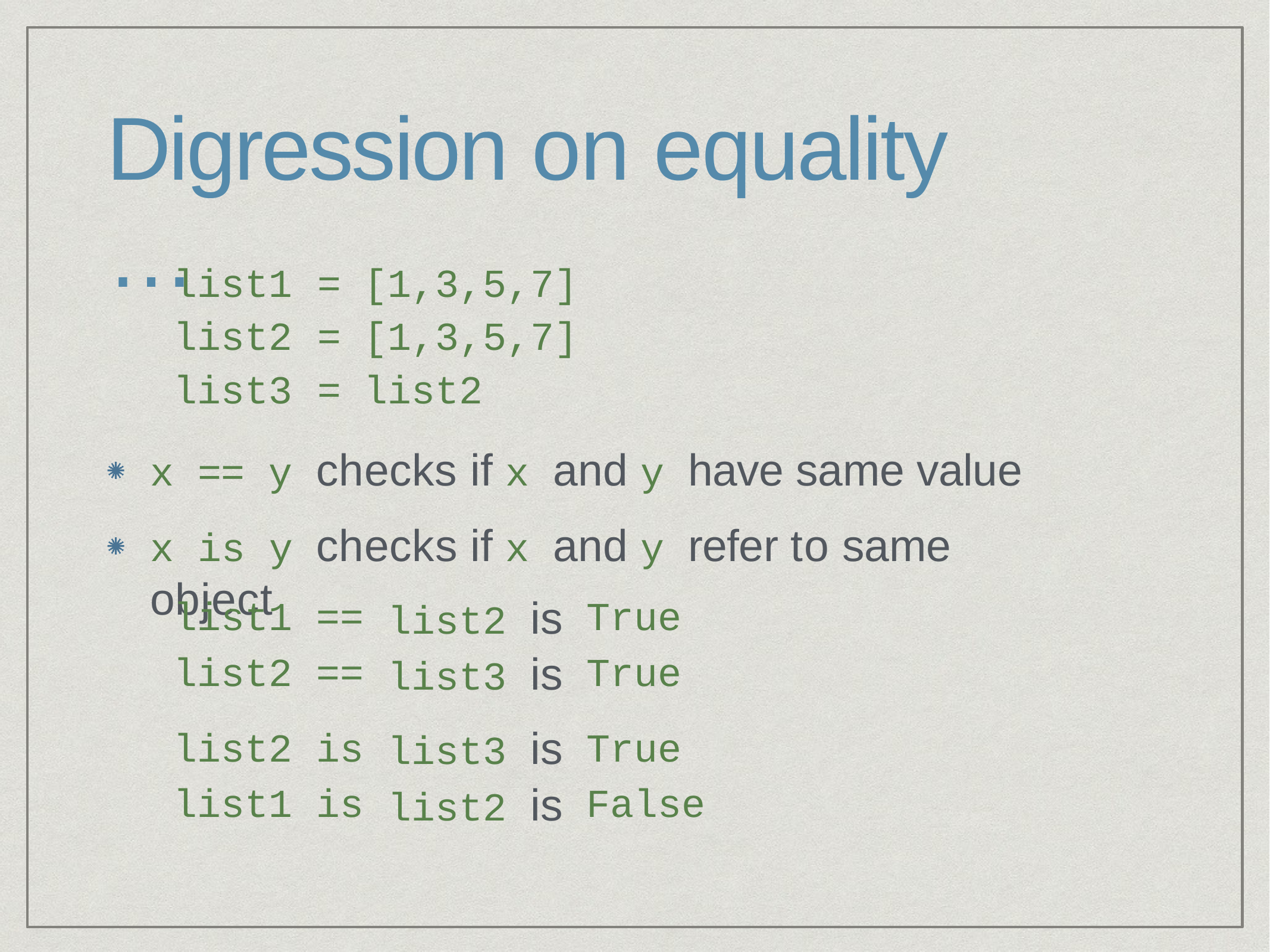

# Digression on equality …
| list1 | = | [1,3,5,7] |
| --- | --- | --- |
| list2 | = | [1,3,5,7] |
| list3 | = | list2 |
x == y checks if x and y have same value
x is y checks if x and y refer to same object

| list1 | == | list2 is | True |
| --- | --- | --- | --- |
| list2 | == | list3 is | True |
| list2 | is | list3 is | True |
| list1 | is | list2 is | False |